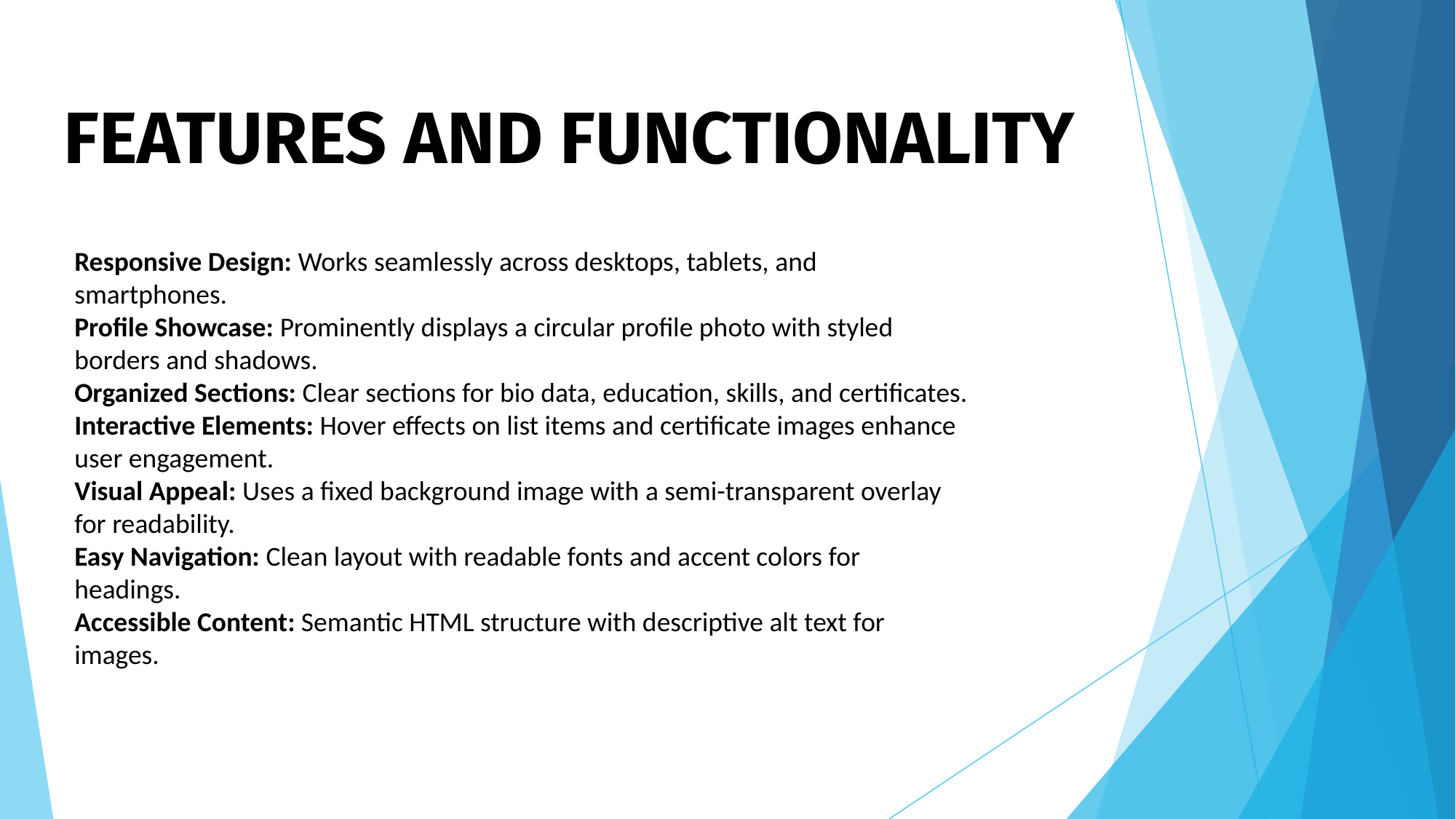

# FEATURES AND FUNCTIONALITY
Responsive Design: Works seamlessly across desktops, tablets, and smartphones.
Profile Showcase: Prominently displays a circular profile photo with styled borders and shadows.
Organized Sections: Clear sections for bio data, education, skills, and certificates.
Interactive Elements: Hover effects on list items and certificate images enhance user engagement.
Visual Appeal: Uses a fixed background image with a semi-transparent overlay for readability.
Easy Navigation: Clean layout with readable fonts and accent colors for headings.
Accessible Content: Semantic HTML structure with descriptive alt text for images.